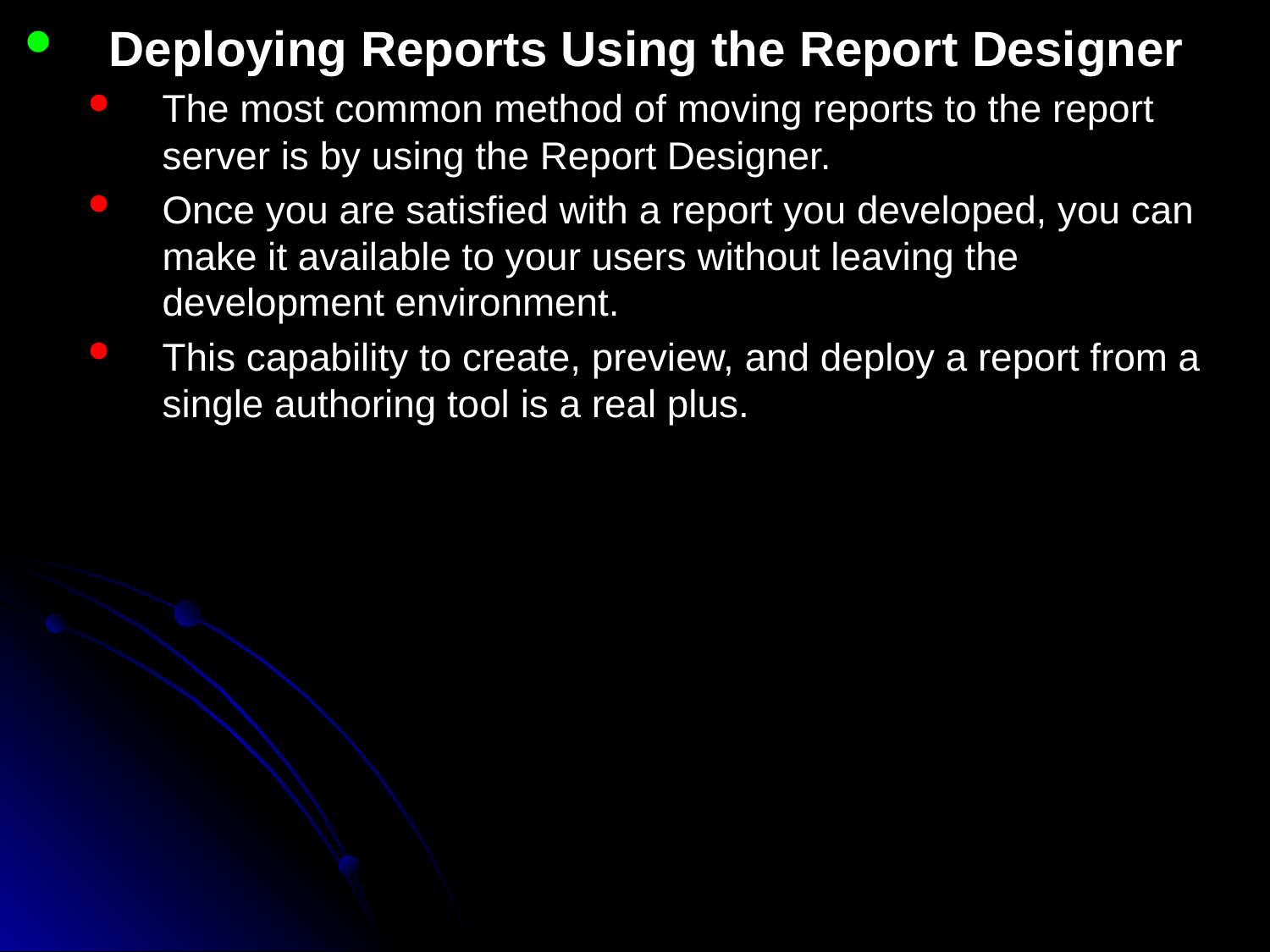

Deploying Reports Using the Report Designer
The most common method of moving reports to the report server is by using the Report Designer.
Once you are satisfied with a report you developed, you can make it available to your users without leaving the development environment.
This capability to create, preview, and deploy a report from a single authoring tool is a real plus.